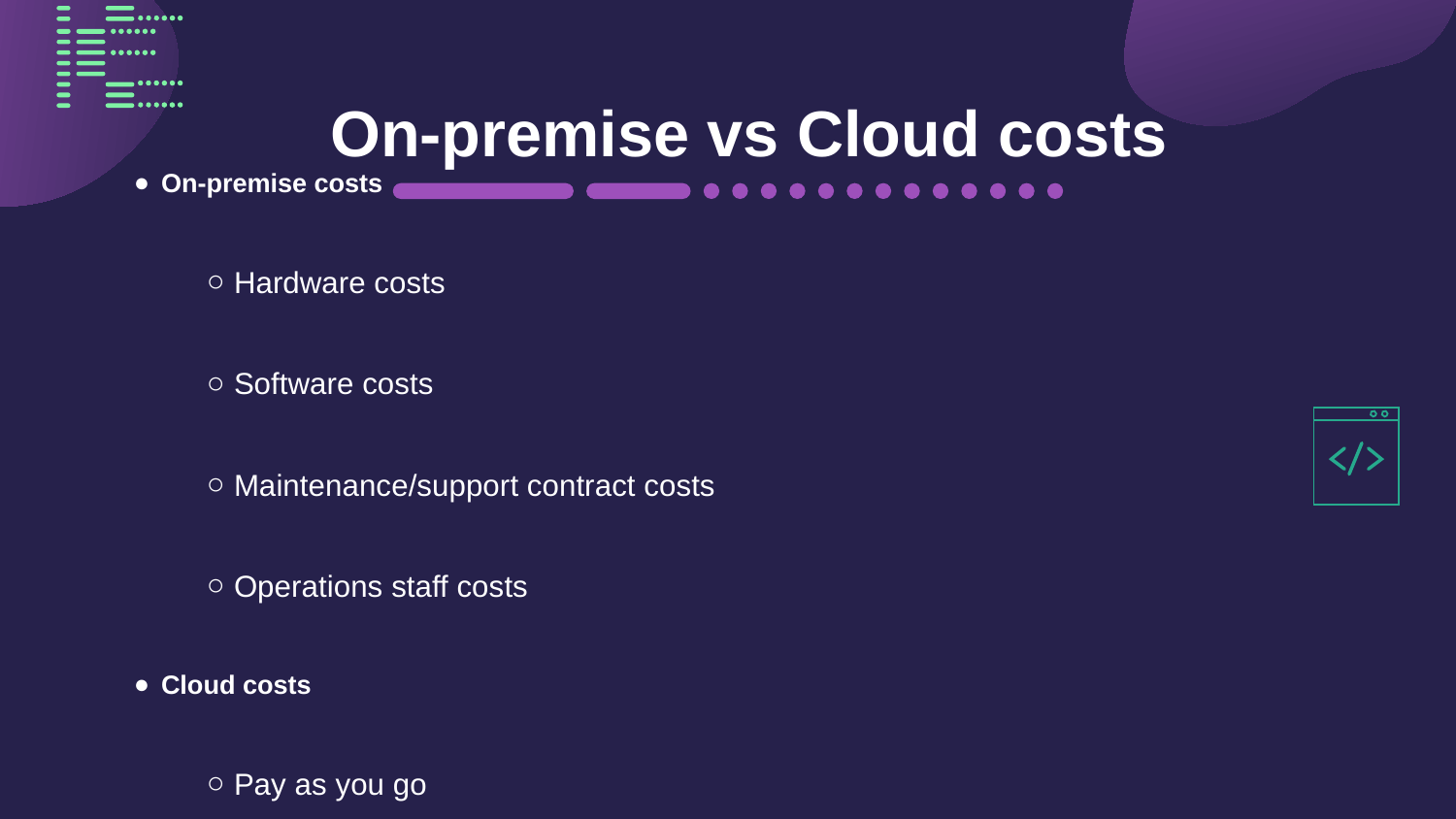

# On-premise vs Cloud costs

On-premise costs

Hardware costs

Software costs

Maintenance/support contract costs

Operations staff costs

Cloud costs

Pay as you go